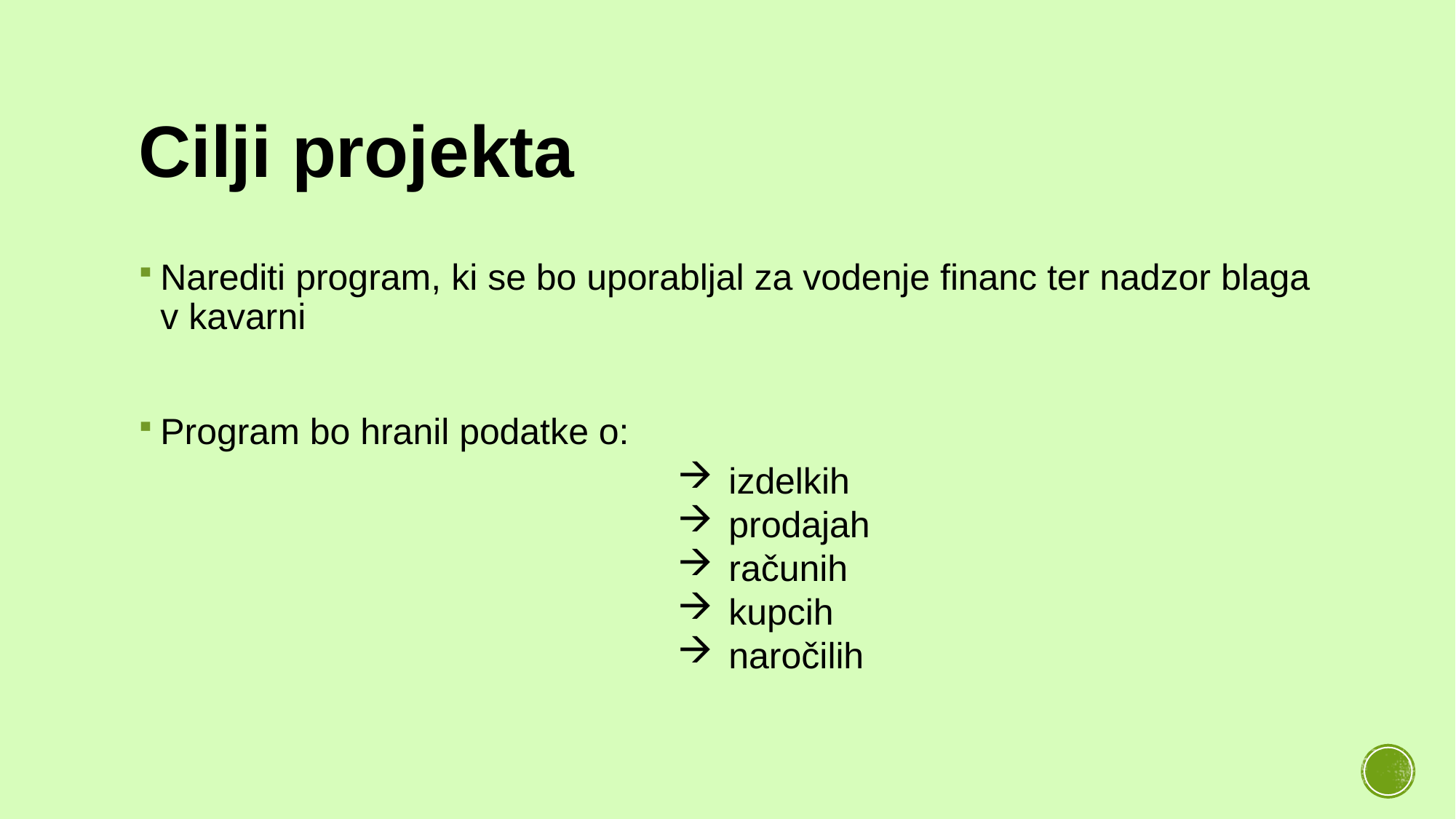

# Cilji projekta
Narediti program, ki se bo uporabljal za vodenje financ ter nadzor blaga v kavarni

Program bo hranil podatke o:

 izdelkih
 prodajah
 računih
 kupcih
 naročilih